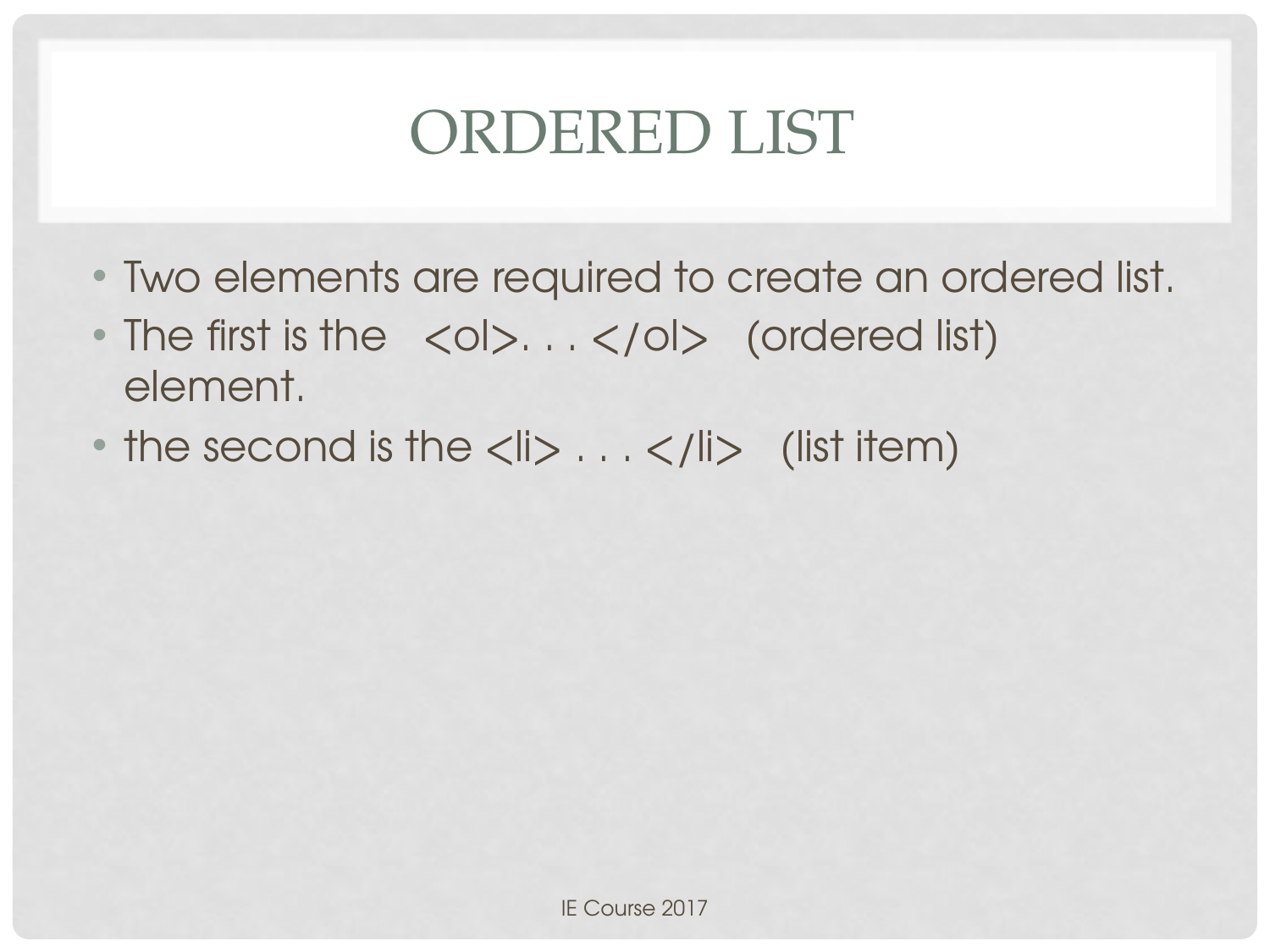

# Ordered List
Two elements are required to create an ordered list.
The first is the   <ol>. . . </ol>   (ordered list) element.
the second is the <li> . . . </li>   (list item)
IE Course 2017